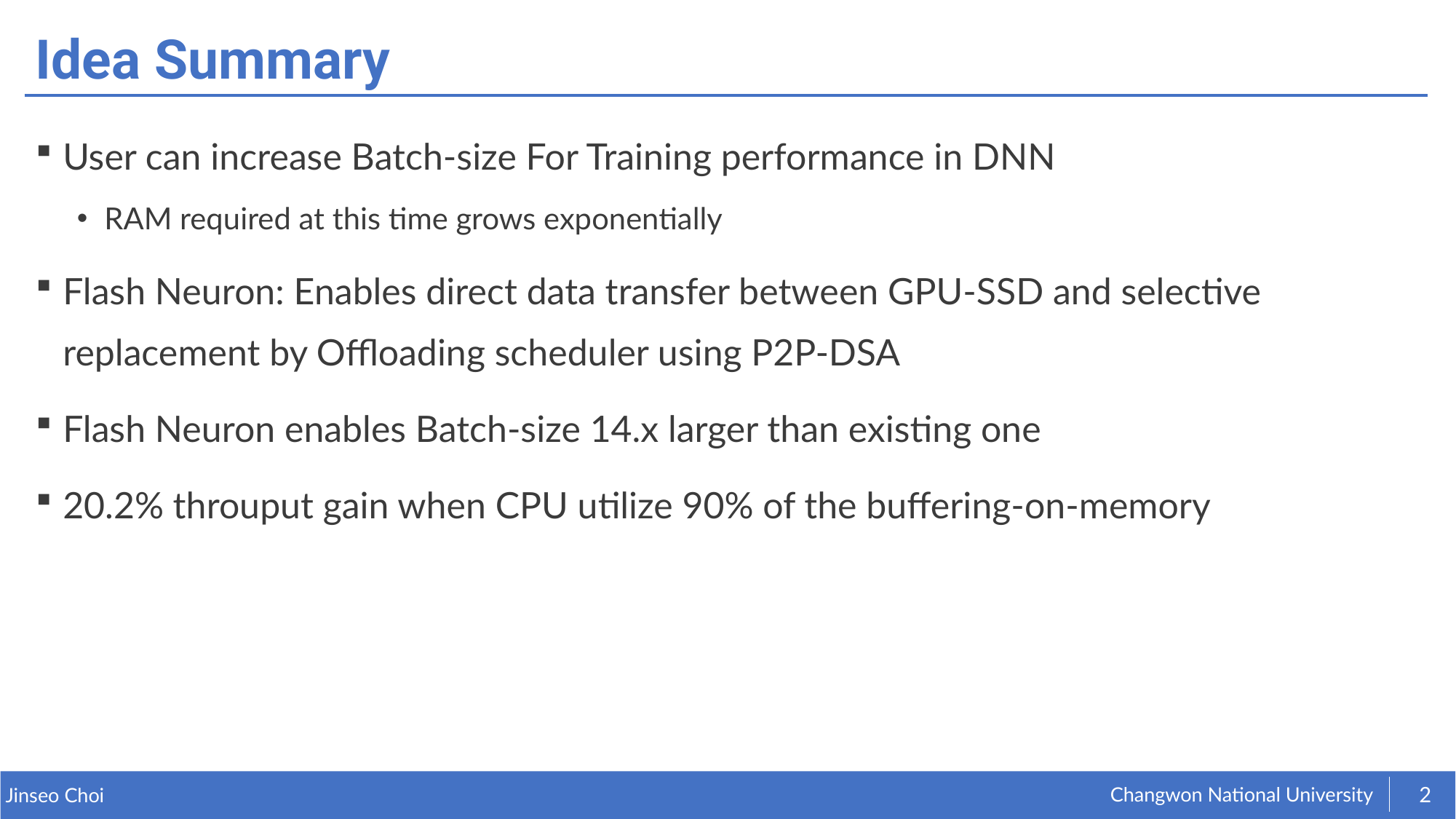

# Idea Summary
User can increase Batch-size For Training performance in DNN
RAM required at this time grows exponentially
Flash Neuron: Enables direct data transfer between GPU-SSD and selective replacement by Offloading scheduler using P2P-DSA
Flash Neuron enables Batch-size 14.x larger than existing one
20.2% throuput gain when CPU utilize 90% of the buffering-on-memory

2